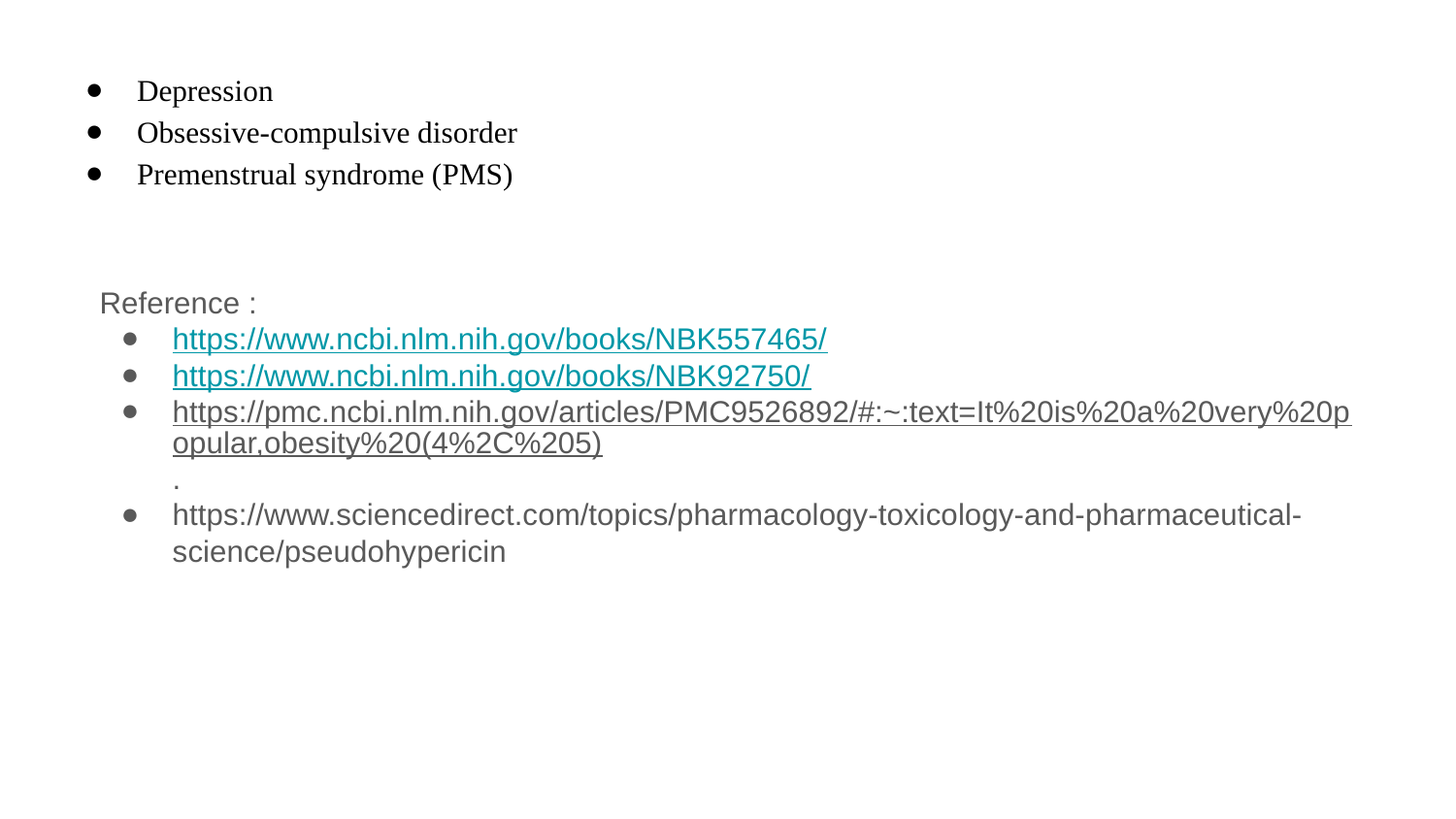

Depression
Obsessive-compulsive disorder
Premenstrual syndrome (PMS)
Reference :
https://www.ncbi.nlm.nih.gov/books/NBK557465/
https://www.ncbi.nlm.nih.gov/books/NBK92750/
https://pmc.ncbi.nlm.nih.gov/articles/PMC9526892/#:~:text=It%20is%20a%20very%20popular,obesity%20(4%2C%205).
https://www.sciencedirect.com/topics/pharmacology-toxicology-and-pharmaceutical-science/pseudohypericin